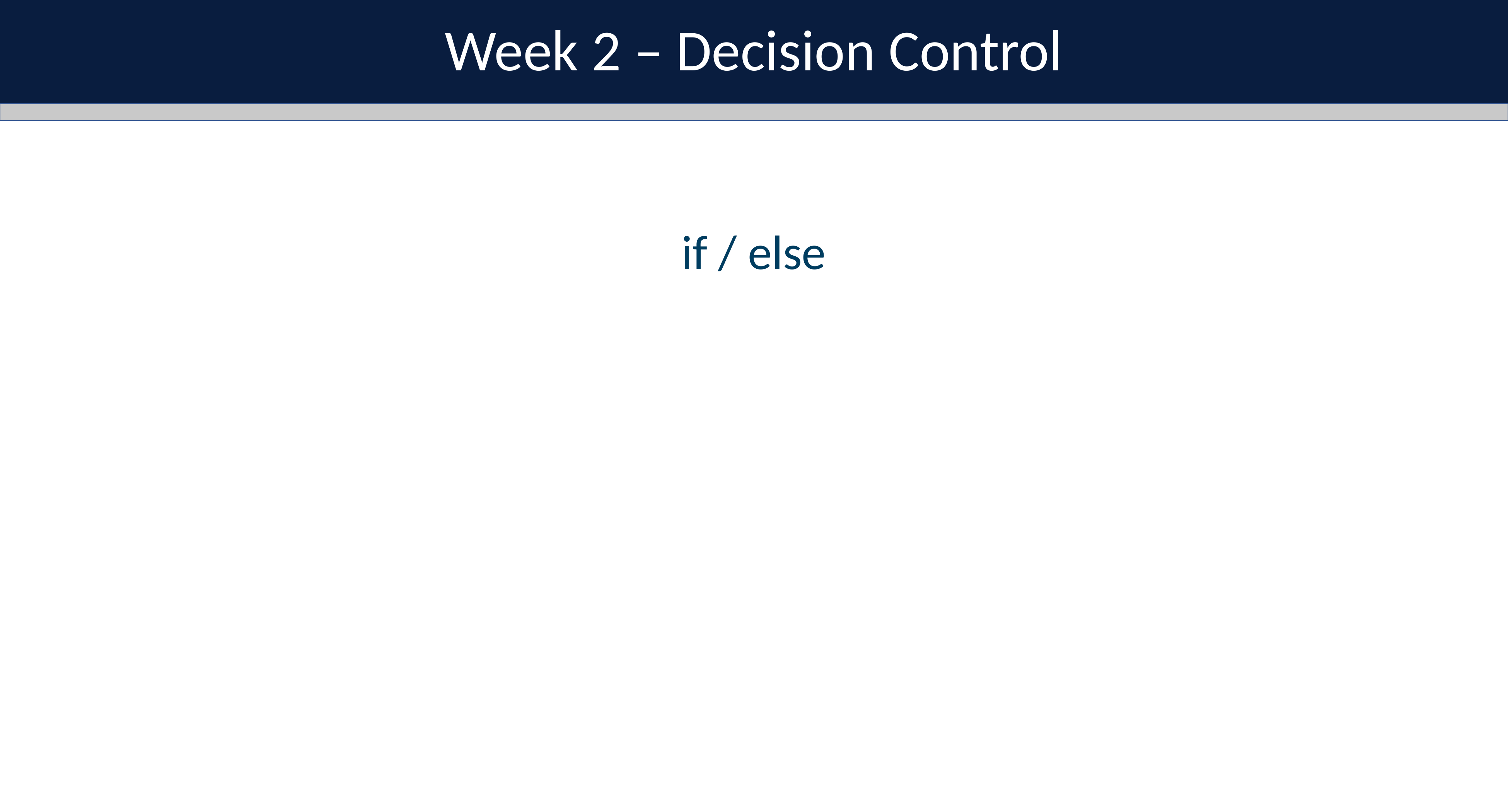

Week 2 – Decision Control

if / else